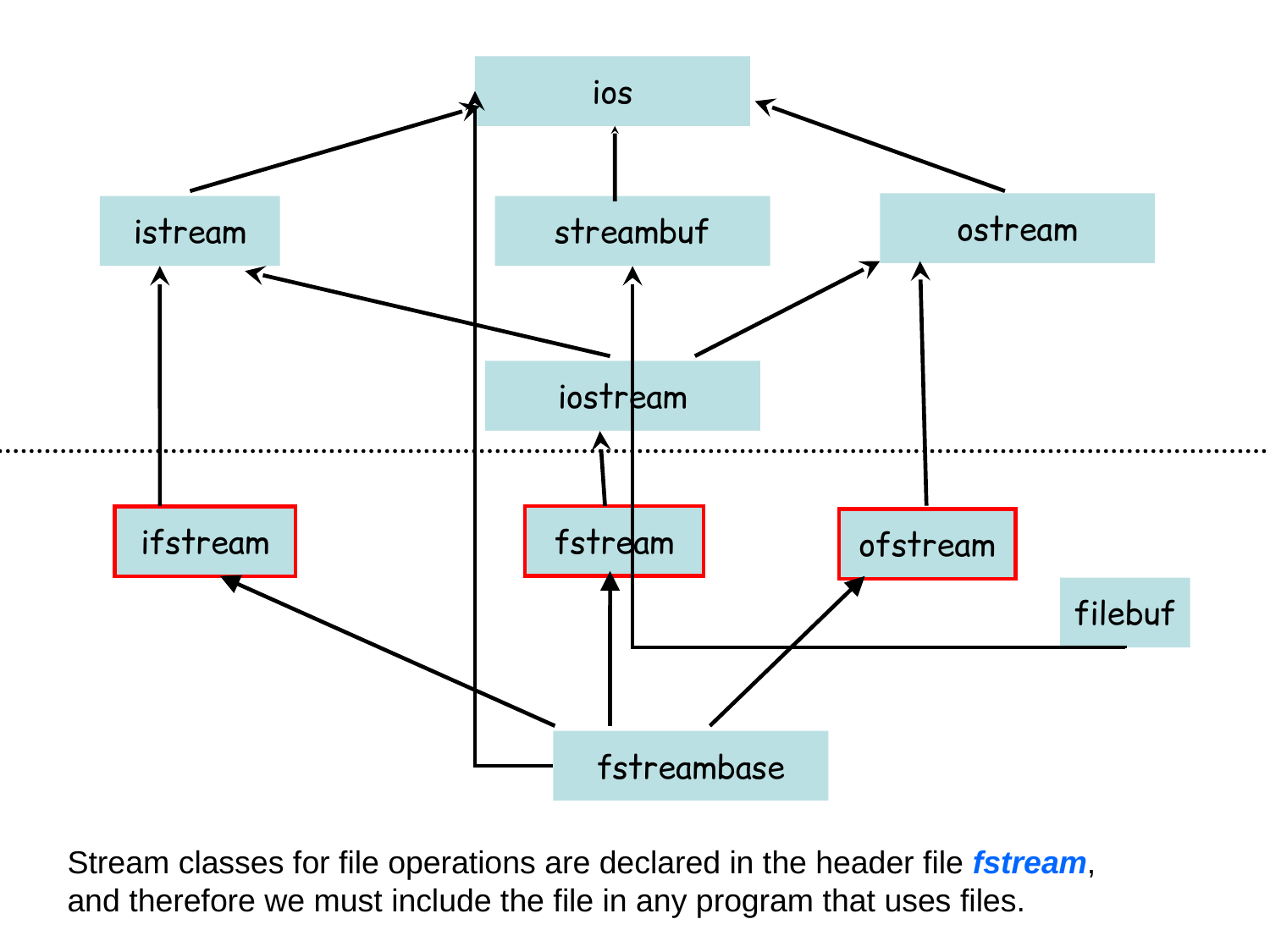

ios

ostream
istream
streambuf
iostream
fstream
ifstream
ofstream
filebuf
fstreambase
Stream classes for file operations are declared in the header file fstream, and therefore we must include the file in any program that uses files.